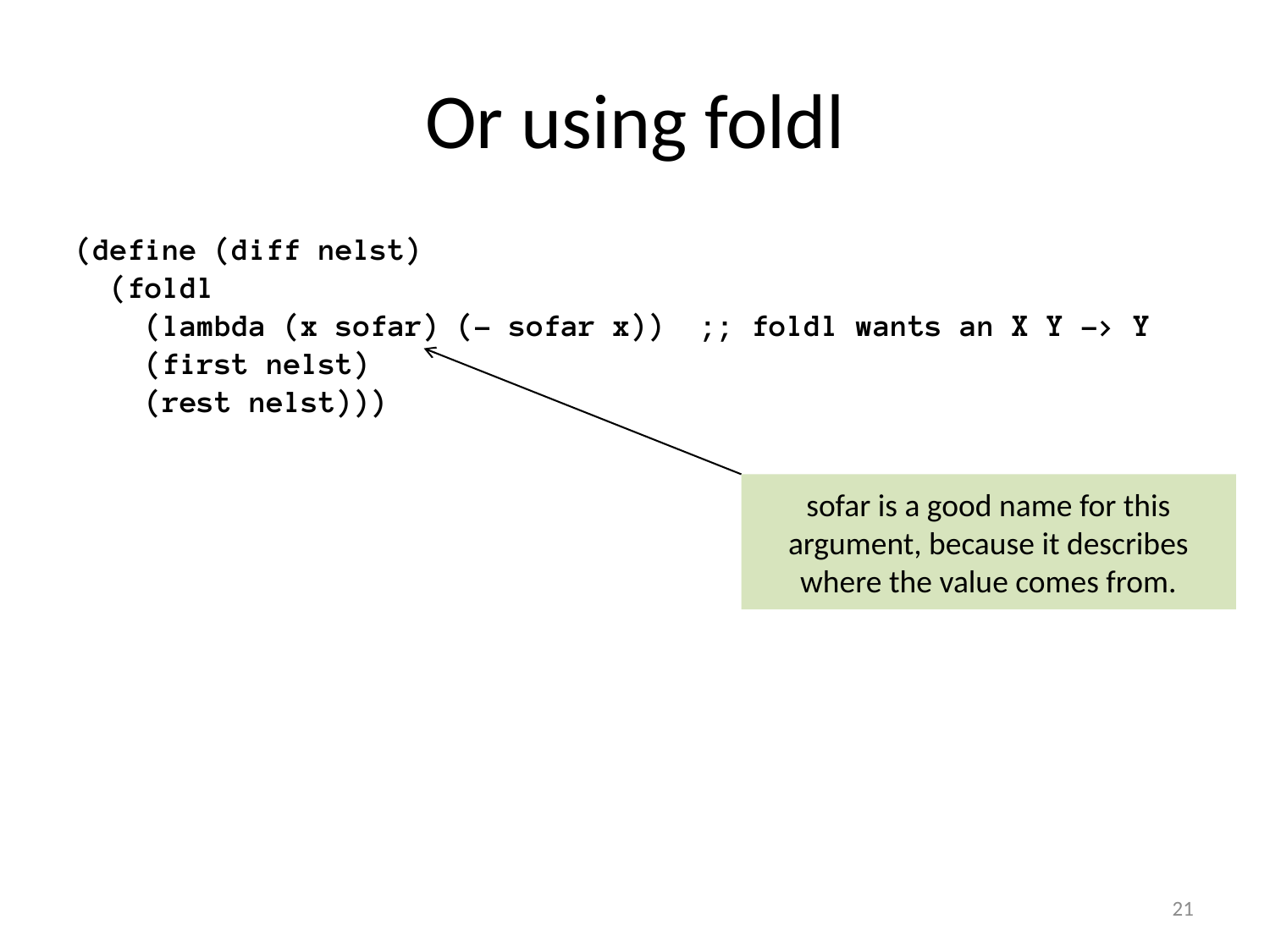

# Or using foldl
(define (diff nelst)
  (foldl
    (lambda (x sofar) (- sofar x))  ;; foldl wants an X Y -> Y
    (first nelst)
    (rest nelst)))

sofar is a good name for this argument, because it describes where the value comes from.
21